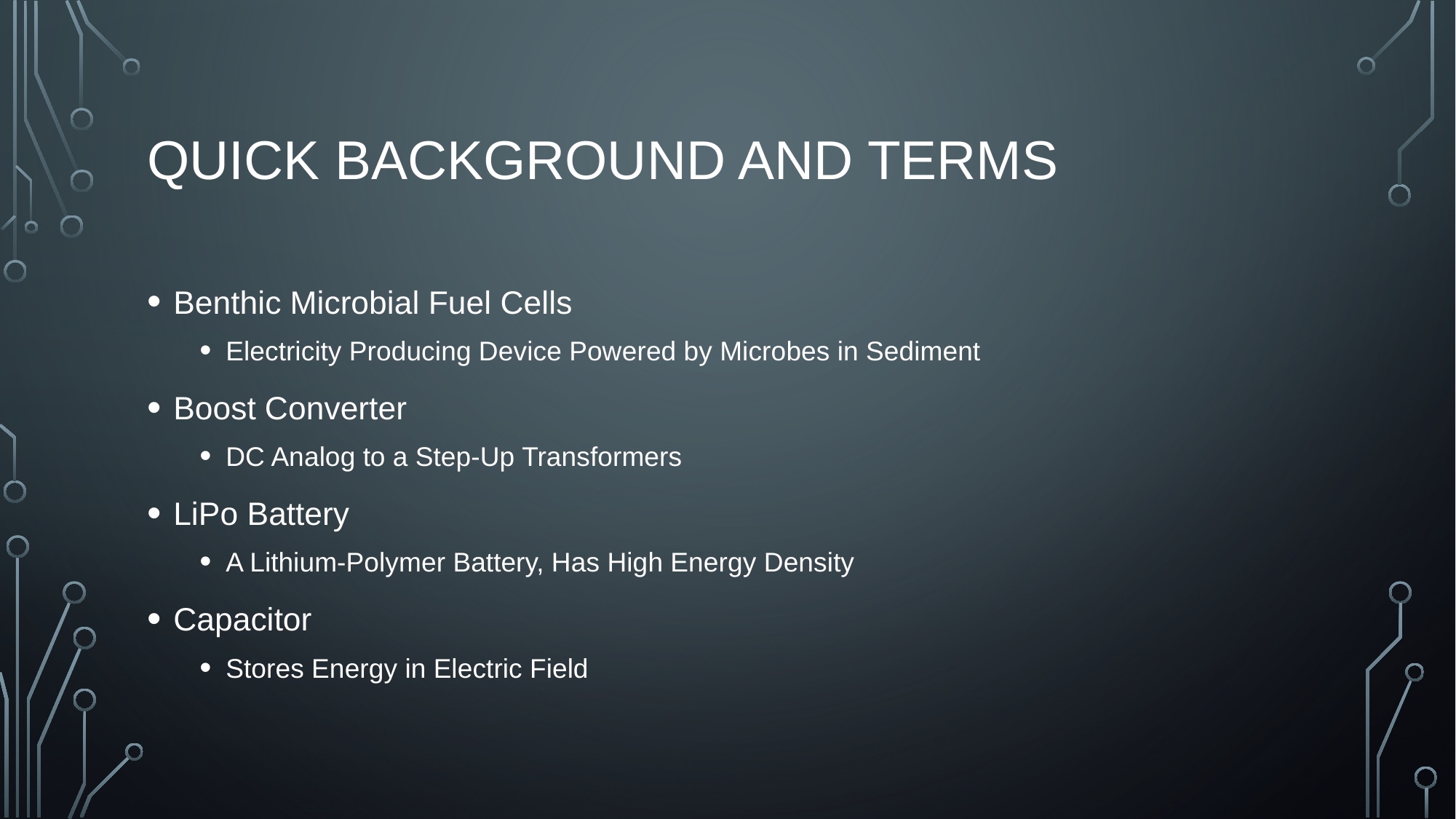

# Quick Background and terms
Benthic Microbial Fuel Cells
Electricity Producing Device Powered by Microbes in Sediment
Boost Converter
DC Analog to a Step-Up Transformers
LiPo Battery
A Lithium-Polymer Battery, Has High Energy Density
Capacitor
Stores Energy in Electric Field